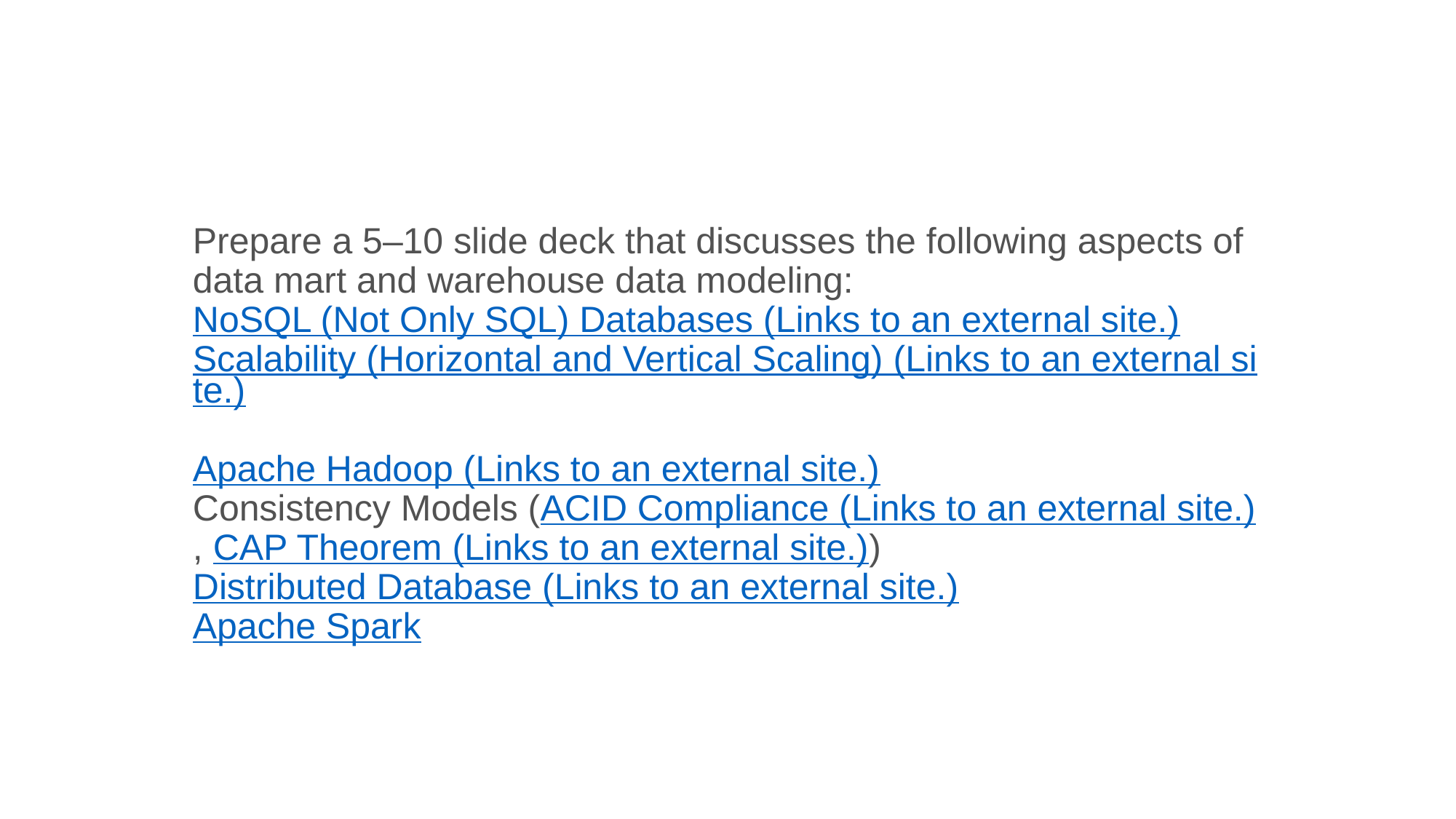

# Prepare a 5–10 slide deck that discusses the following aspects of data mart and warehouse data modeling: NoSQL (Not Only SQL) Databases (Links to an external site.) Scalability (Horizontal and Vertical Scaling) (Links to an external site.) Apache Hadoop (Links to an external site.) Consistency Models (ACID Compliance (Links to an external site.), CAP Theorem (Links to an external site.)) Distributed Database (Links to an external site.) Apache Spark